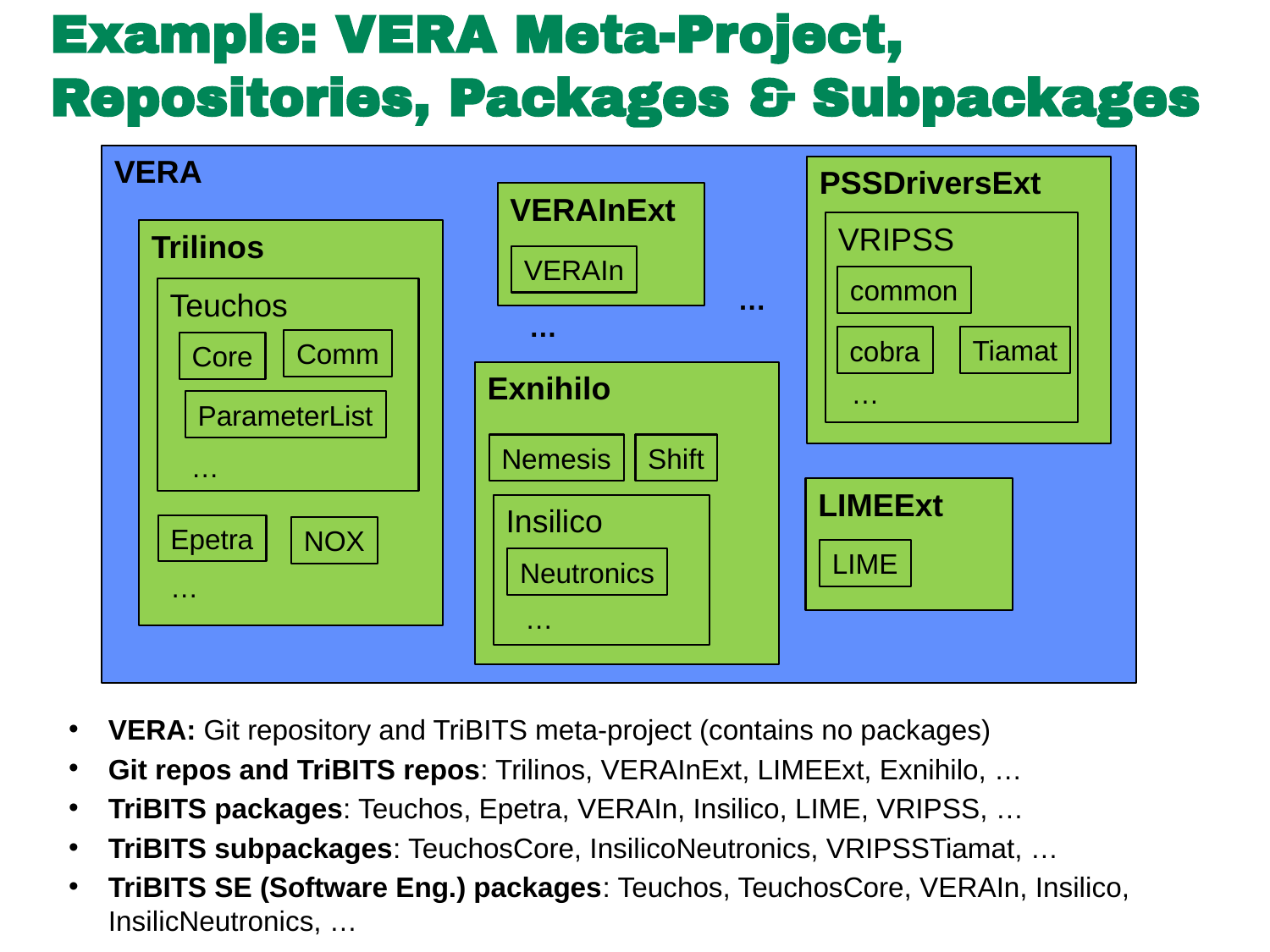

# Example: VERA Meta-Project, Repositories, Packages & Subpackages
VERA
PSSDriversExt
VERAInExt
VRIPSS
Trilinos
VERAIn
common
…
Teuchos
…
Tiamat
cobra
Comm
Core
Exnihilo
…
ParameterList
Nemesis
Shift
…
LIMEExt
Insilico
Epetra
NOX
LIME
Neutronics
…
…
VERA: Git repository and TriBITS meta-project (contains no packages)
Git repos and TriBITS repos: Trilinos, VERAInExt, LIMEExt, Exnihilo, …
TriBITS packages: Teuchos, Epetra, VERAIn, Insilico, LIME, VRIPSS, …
TriBITS subpackages: TeuchosCore, InsilicoNeutronics, VRIPSSTiamat, …
TriBITS SE (Software Eng.) packages: Teuchos, TeuchosCore, VERAIn, Insilico, InsilicNeutronics, …